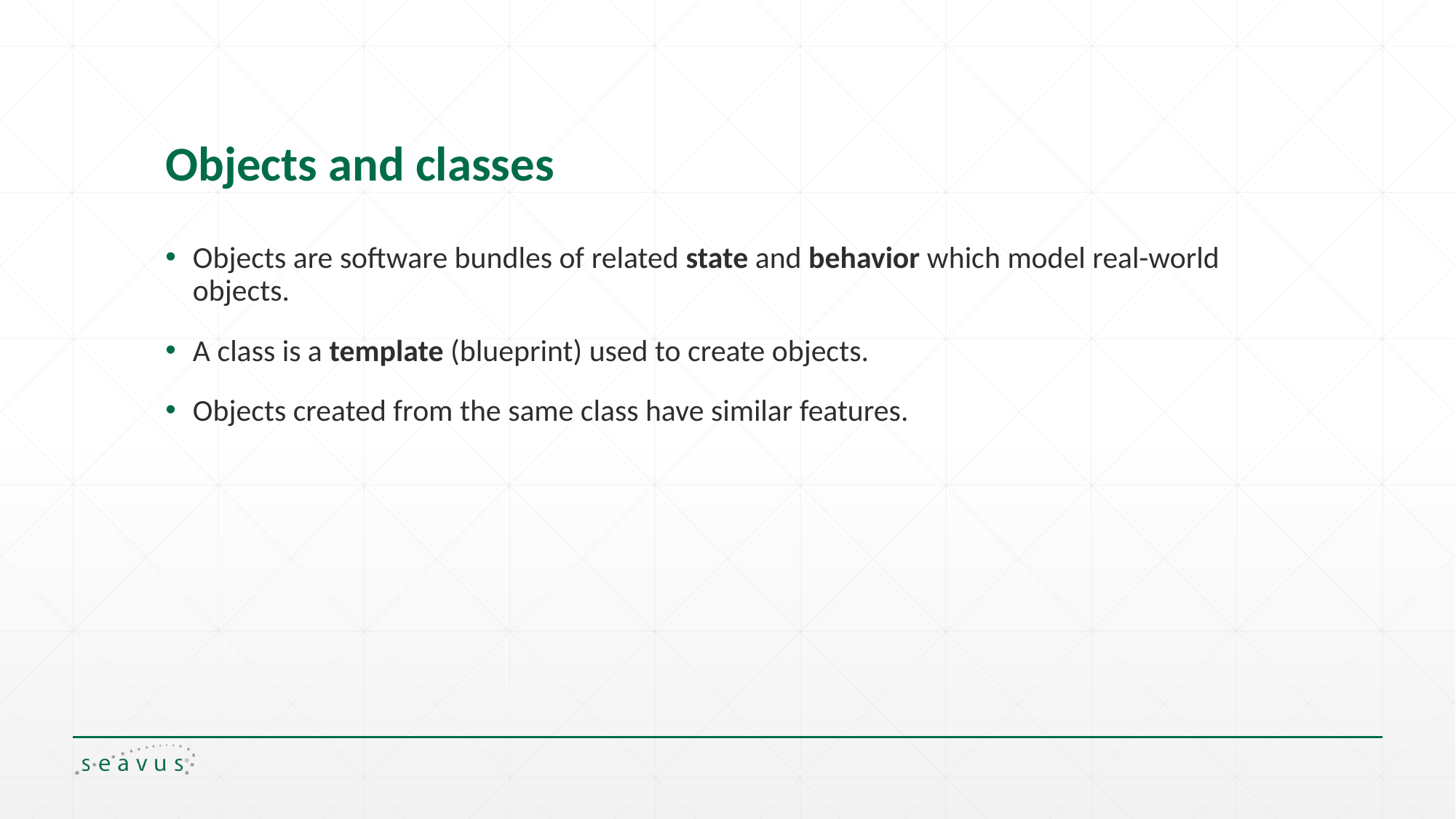

# Objects and classes
Objects are software bundles of related state and behavior which model real-world objects.
A class is a template (blueprint) used to create objects.
Objects created from the same class have similar features.